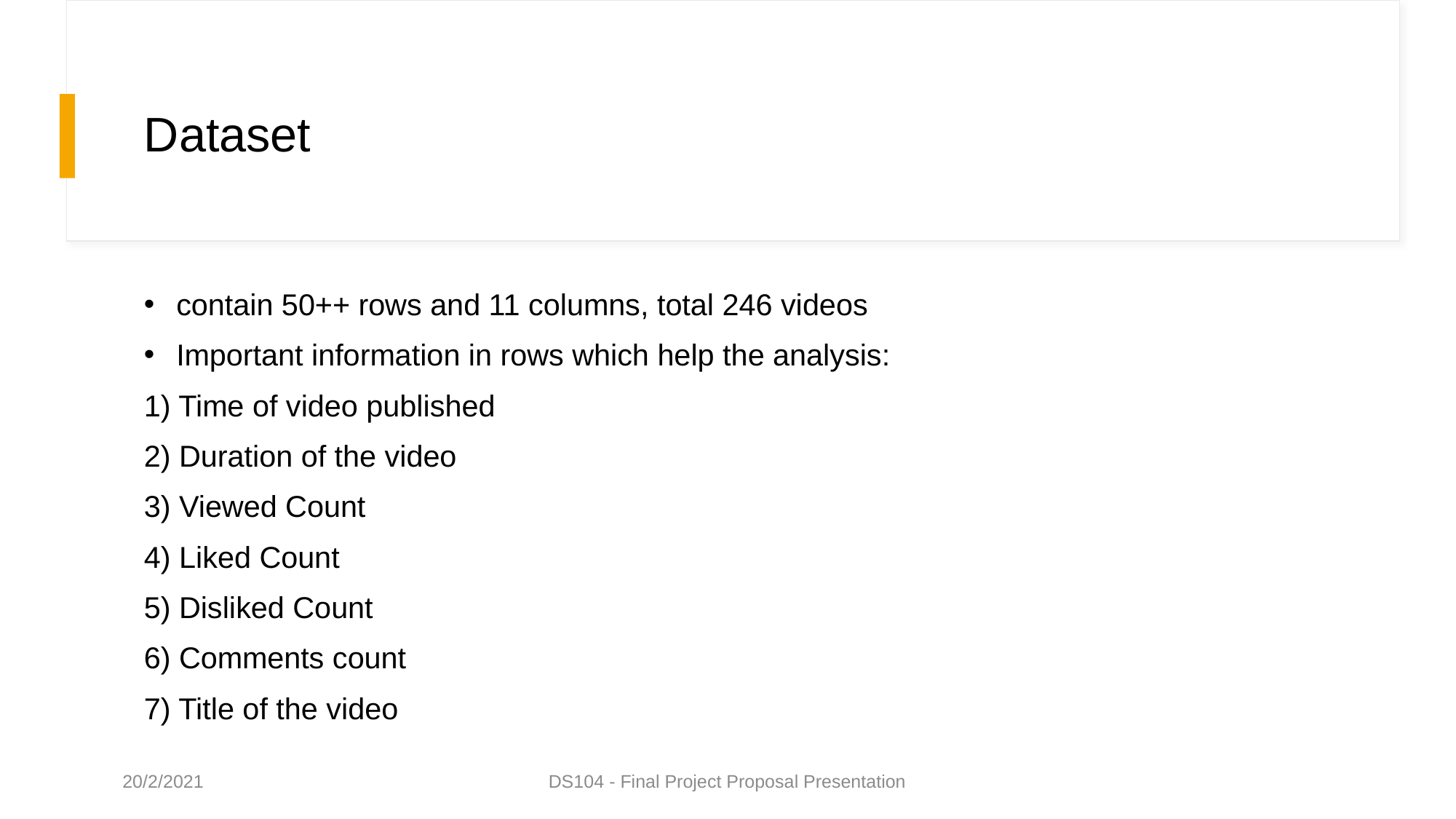

DS104 - Final Project Proposal Presentation
# Dataset
contain 50++ rows and 11 columns, total 246 videos
Important information in rows which help the analysis:
1) Time of video published
2) Duration of the video
3) Viewed Count
4) Liked Count
5) Disliked Count
6) Comments count
7) Title of the video

20/2/2021
5